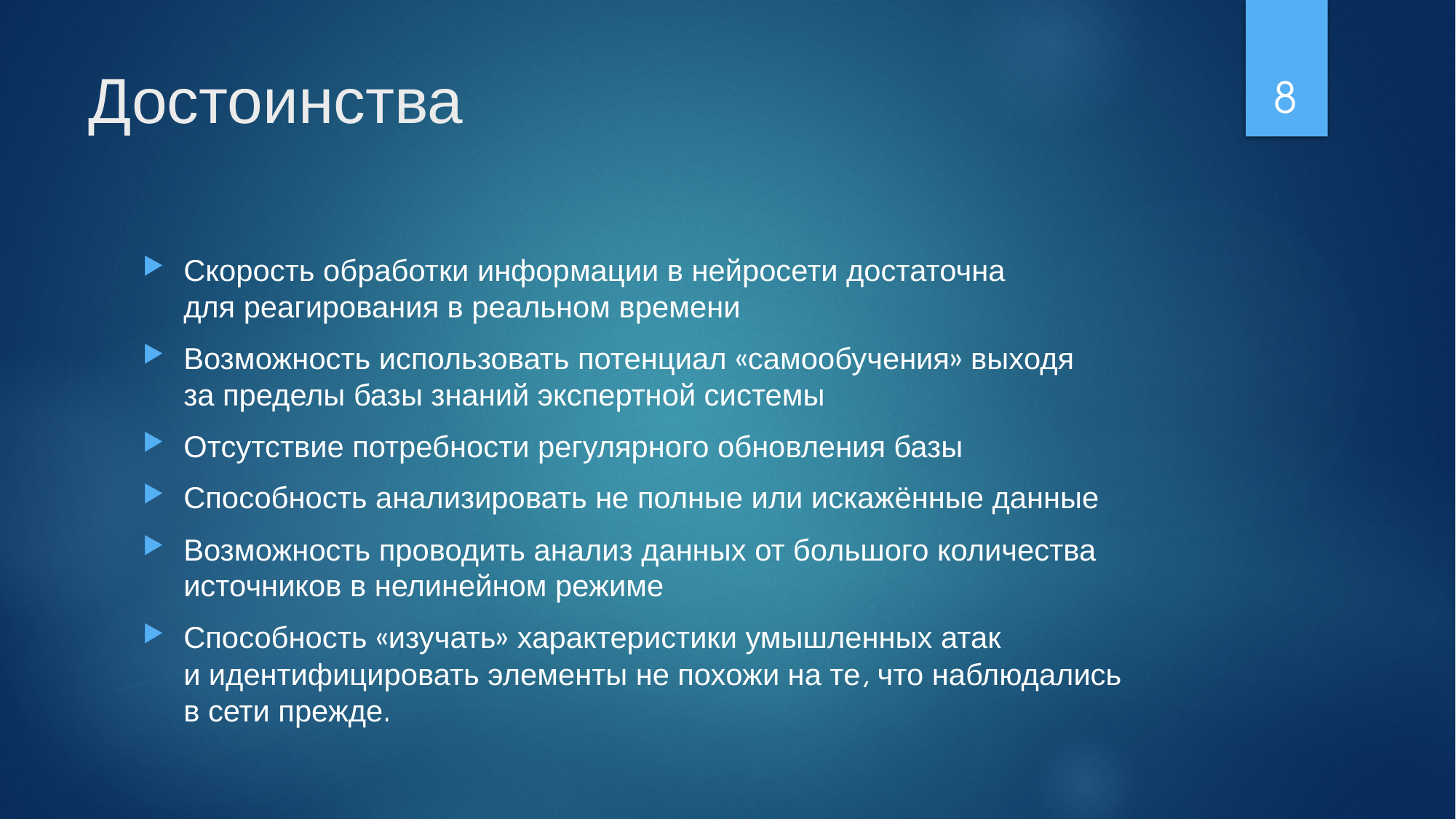

8
# Достоинства
Скорость обработки информации в нейросети достаточна для реагирования в реальном времени
Возможность использовать потенциал «самообучения» выходя за пределы базы знаний экспертной системы
Отсутствие потребности регулярного обновления базы
Способность анализировать не полные или искажённые данные
Возможность проводить анализ данных от большого количества источников в нелинейном режиме
Способность «изучать» характеристики умышленных атак и идентифицировать элементы не похожи на те, что наблюдались в сети прежде.